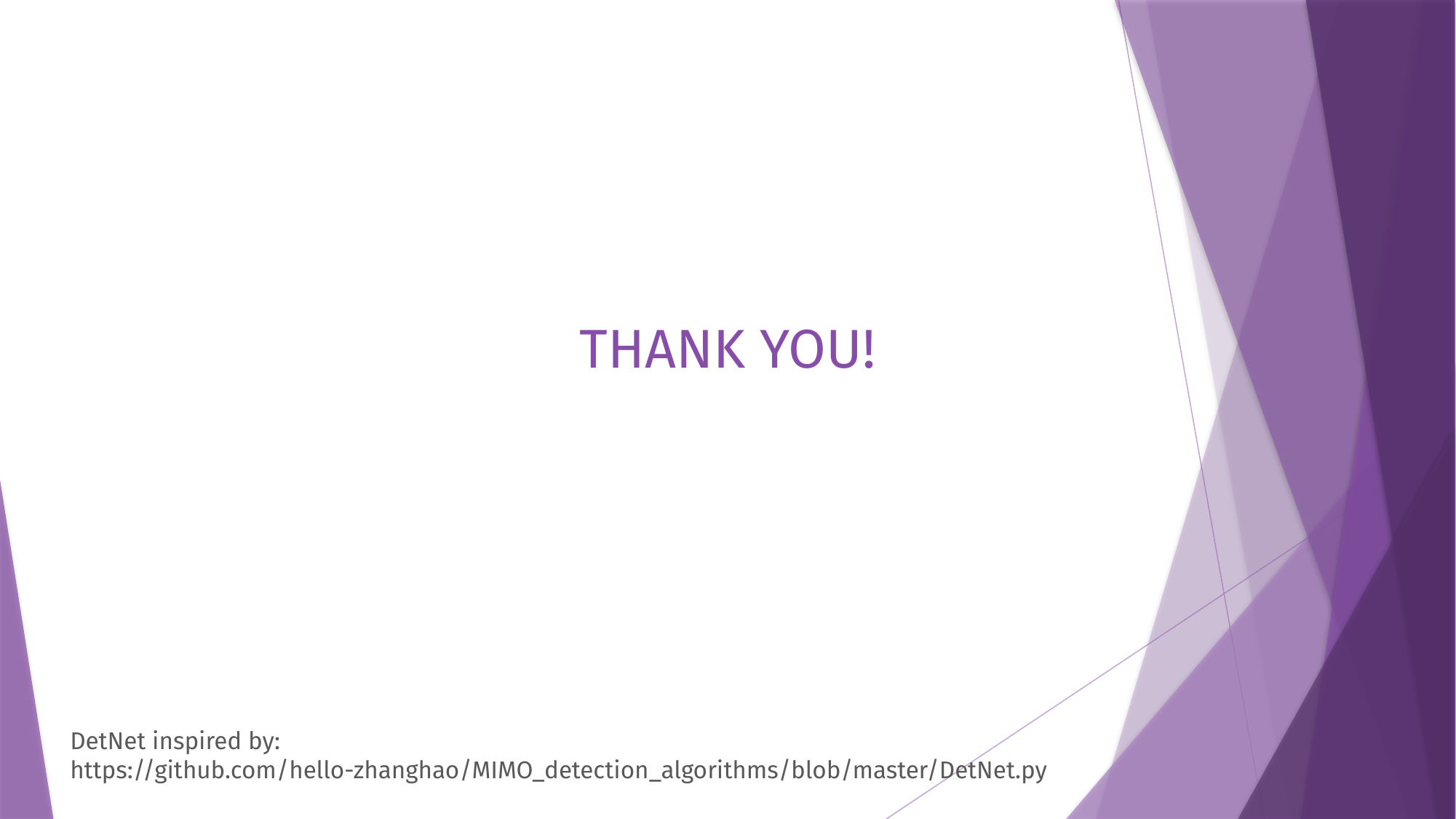

# THANK YOU!
DetNet inspired by:
https://github.com/hello-zhanghao/MIMO_detection_algorithms/blob/master/DetNet.py